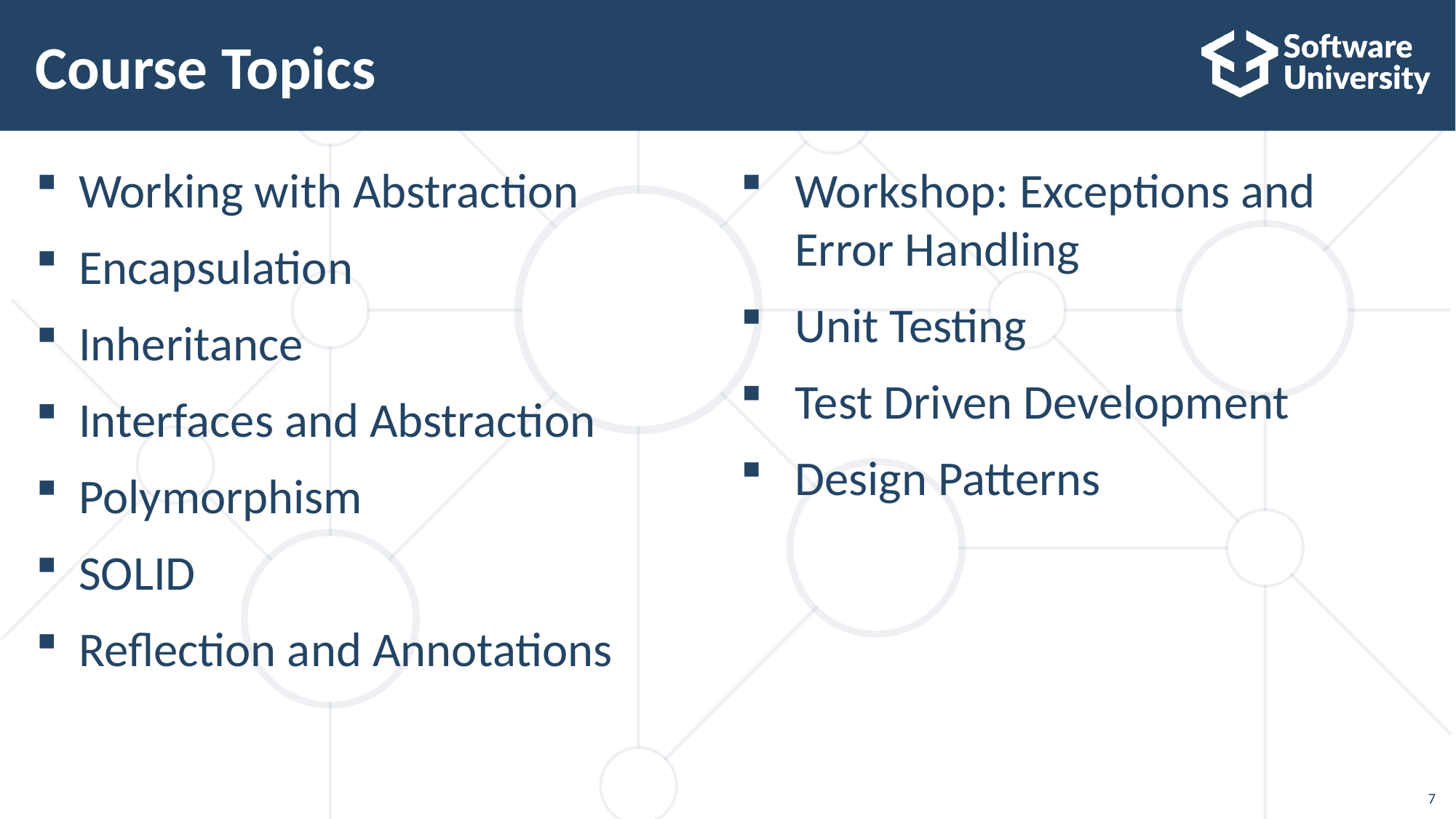

# Course Topics
Working with Abstraction
Encapsulation
Inheritance
Interfaces and Abstraction
Polymorphism
SOLID
Reflection and Annotations

Workshop: Exceptions and
Error Handling
Unit Testing
Test Driven Development
Design Patterns
7